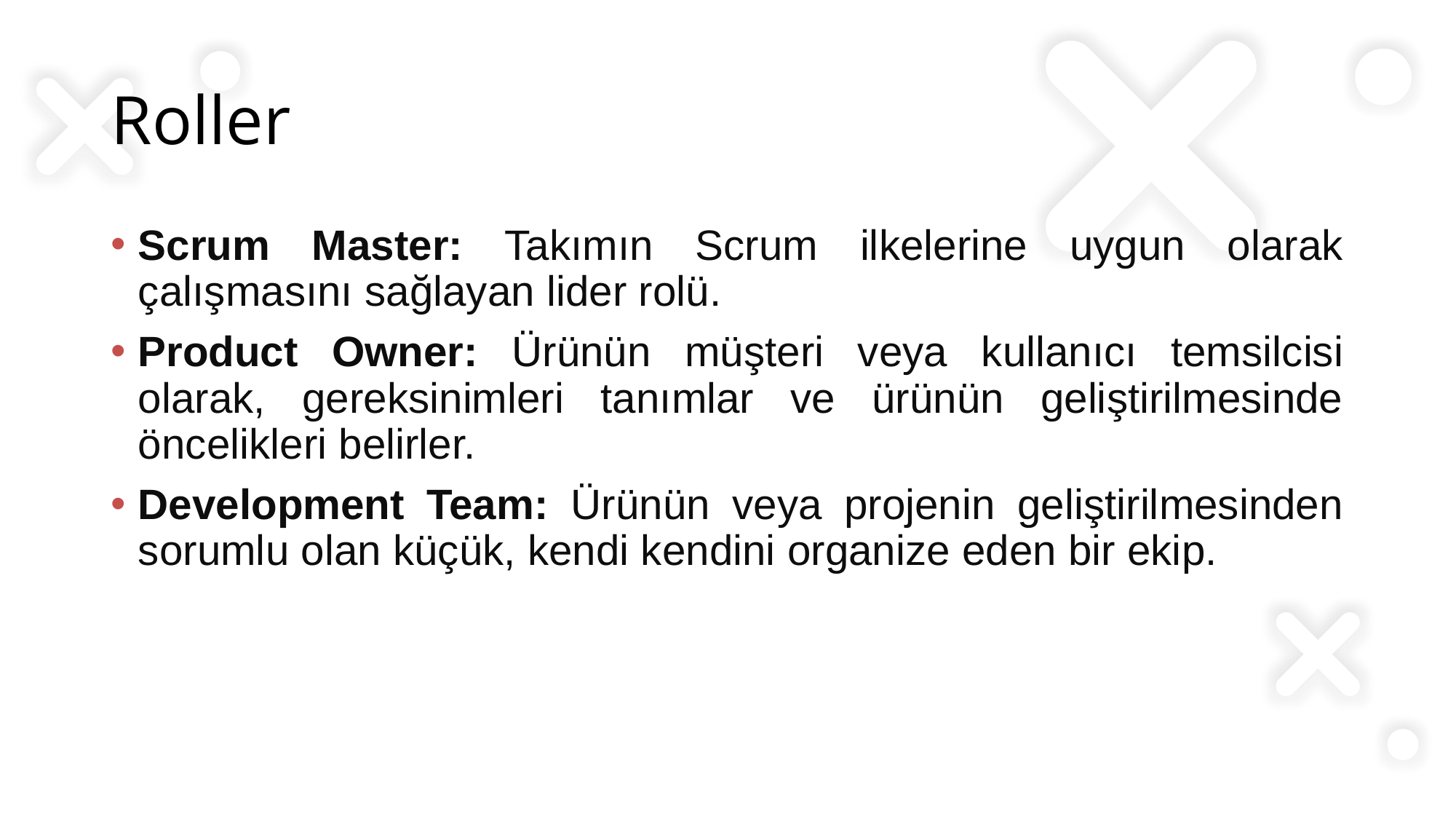

# Roller
Scrum Master: Takımın Scrum ilkelerine uygun olarak çalışmasını sağlayan lider rolü.
Product Owner: Ürünün müşteri veya kullanıcı temsilcisi olarak, gereksinimleri tanımlar ve ürünün geliştirilmesinde öncelikleri belirler.
Development Team: Ürünün veya projenin geliştirilmesinden sorumlu olan küçük, kendi kendini organize eden bir ekip.